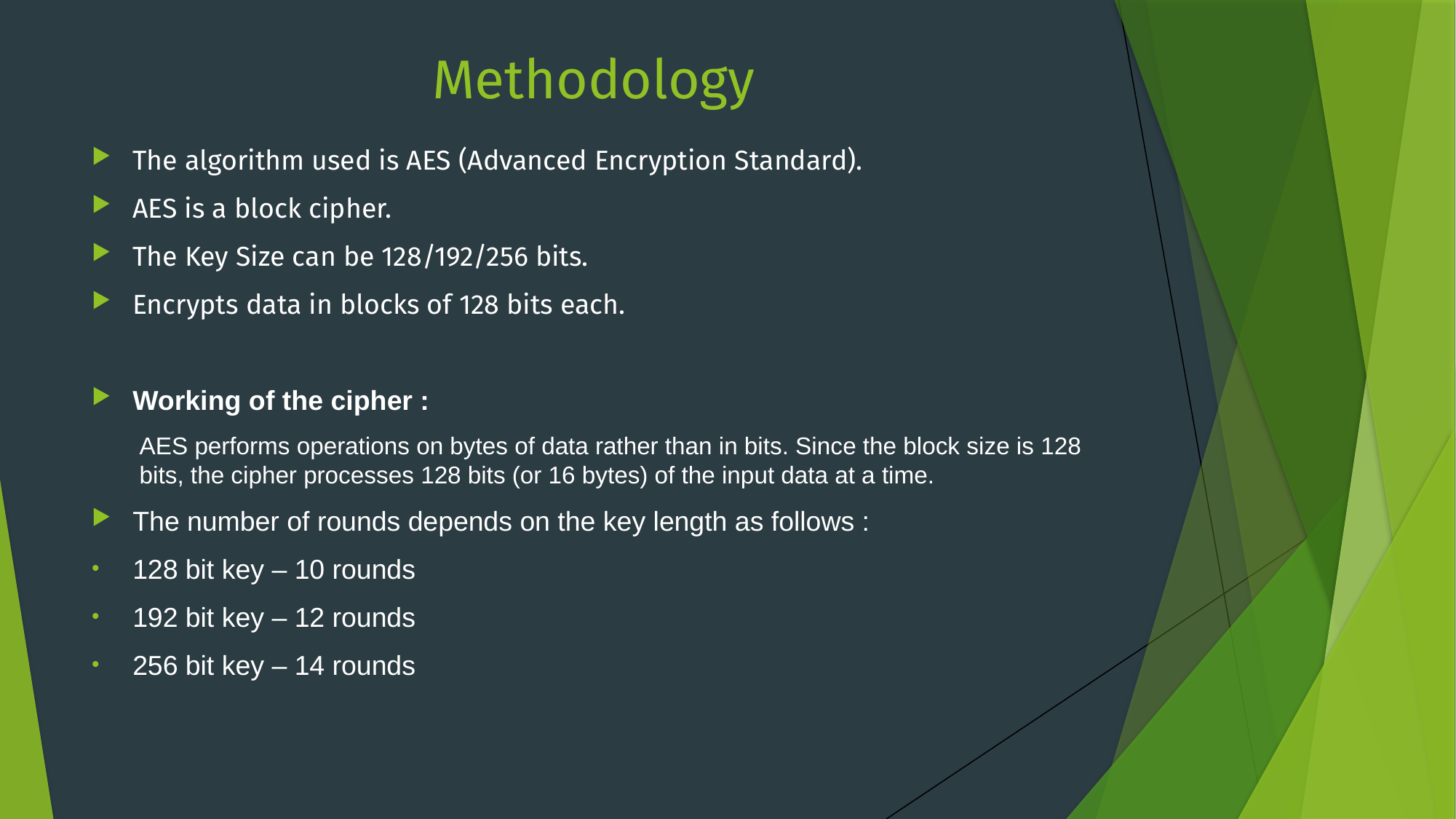

# Methodology
The algorithm used is AES (Advanced Encryption Standard).
AES is a block cipher.
The Key Size can be 128/192/256 bits.
Encrypts data in blocks of 128 bits each.

Working of the cipher :
AES performs operations on bytes of data rather than in bits. Since the block size is 128 bits, the cipher processes 128 bits (or 16 bytes) of the input data at a time.
The number of rounds depends on the key length as follows :
128 bit key – 10 rounds
192 bit key – 12 rounds
256 bit key – 14 rounds